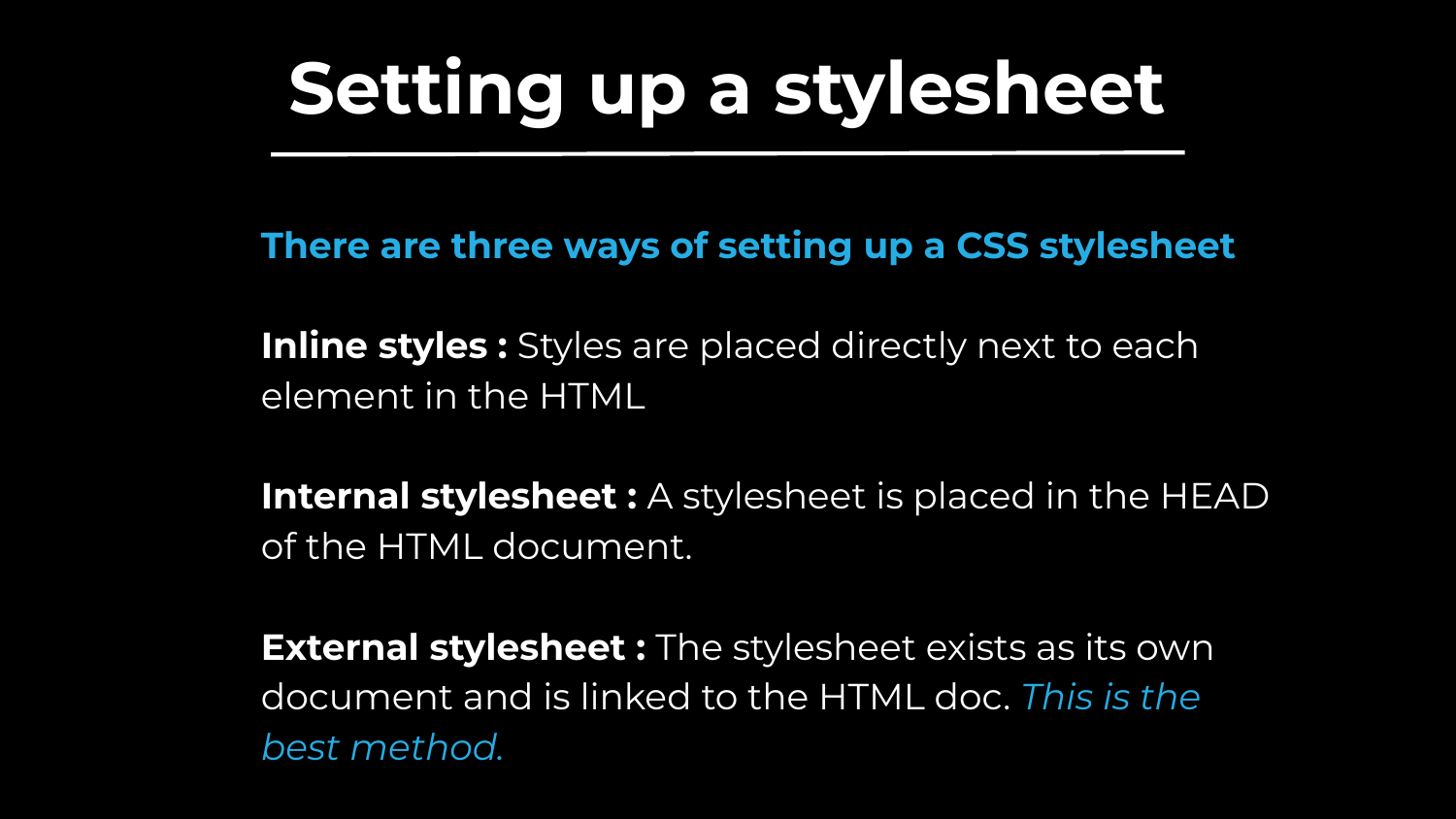

Setting up a stylesheet

There are three ways of setting up a CSS stylesheet

Inline styles : Styles are placed directly next to each element in the HTML

Internal stylesheet : A stylesheet is placed in the HEAD of the HTML document.

External stylesheet : The stylesheet exists as its own document and is linked to the HTML doc. This is the best method.